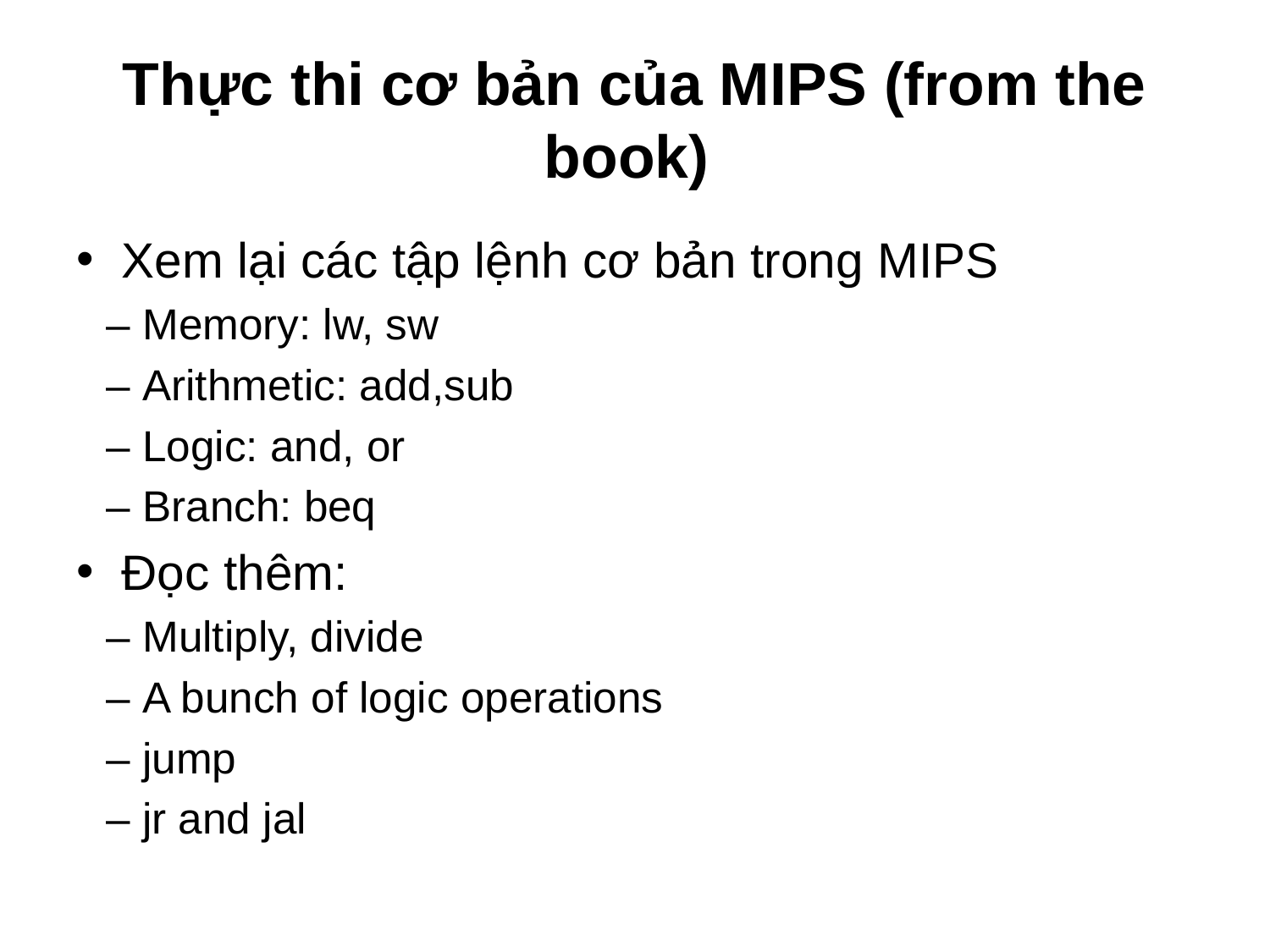

# Thực thi cơ bản của MIPS (from the book)
Xem lại các tập lệnh cơ bản trong MIPS
– Memory: lw, sw
– Arithmetic: add,sub
– Logic: and, or
– Branch: beq
Đọc thêm:
– Multiply, divide
– A bunch of logic operations
– jump
– jr and jal